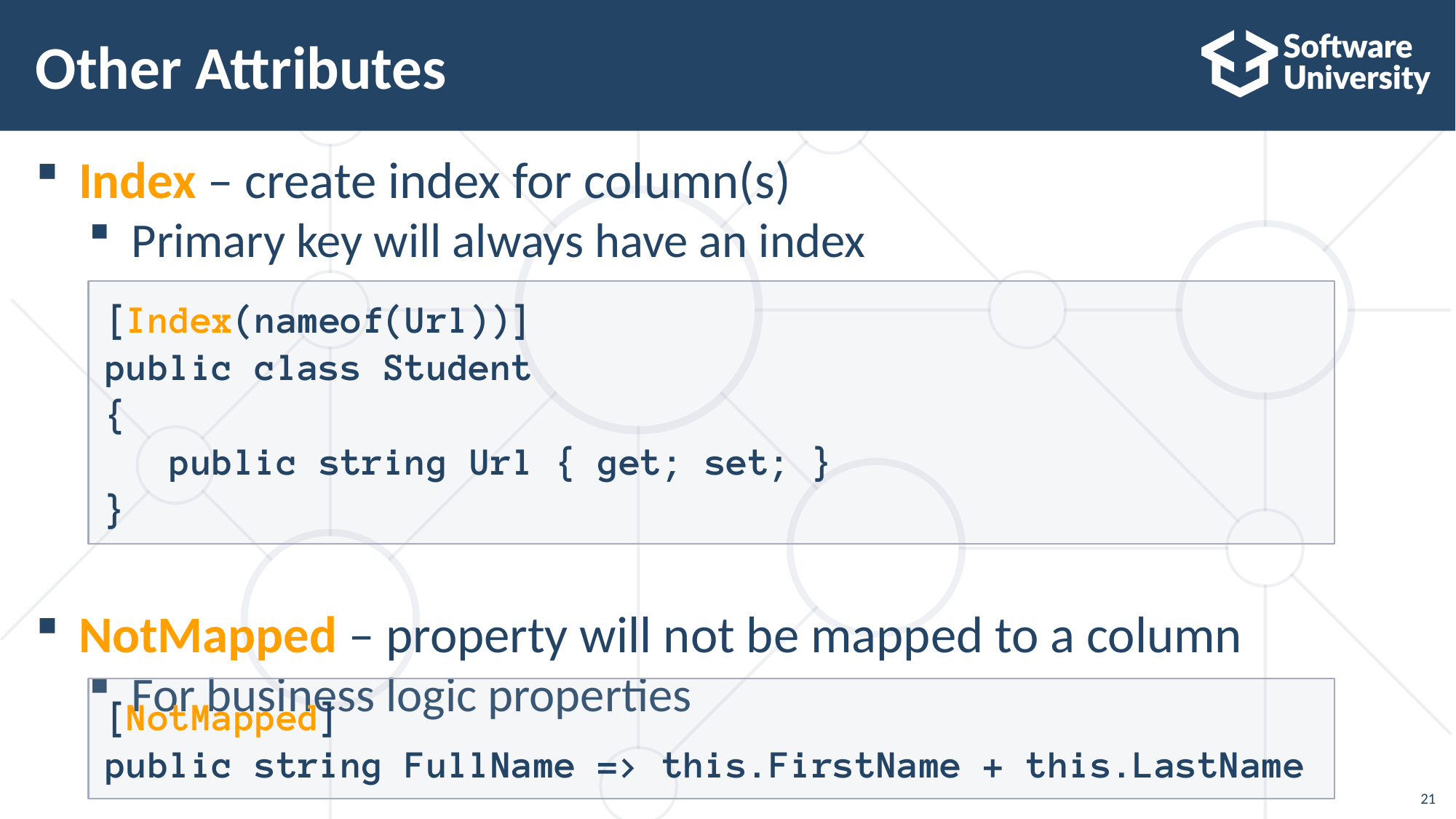

# Other Attributes
Index – create index for column(s)
Primary key will always have an index

NotMapped – property will not be mapped to a column
For business logic properties
[Index(nameof(Url))]
public class Student
{
   public string Url { get; set; }
}
[NotMapped]
public string FullName => this.FirstName + this.LastName
21